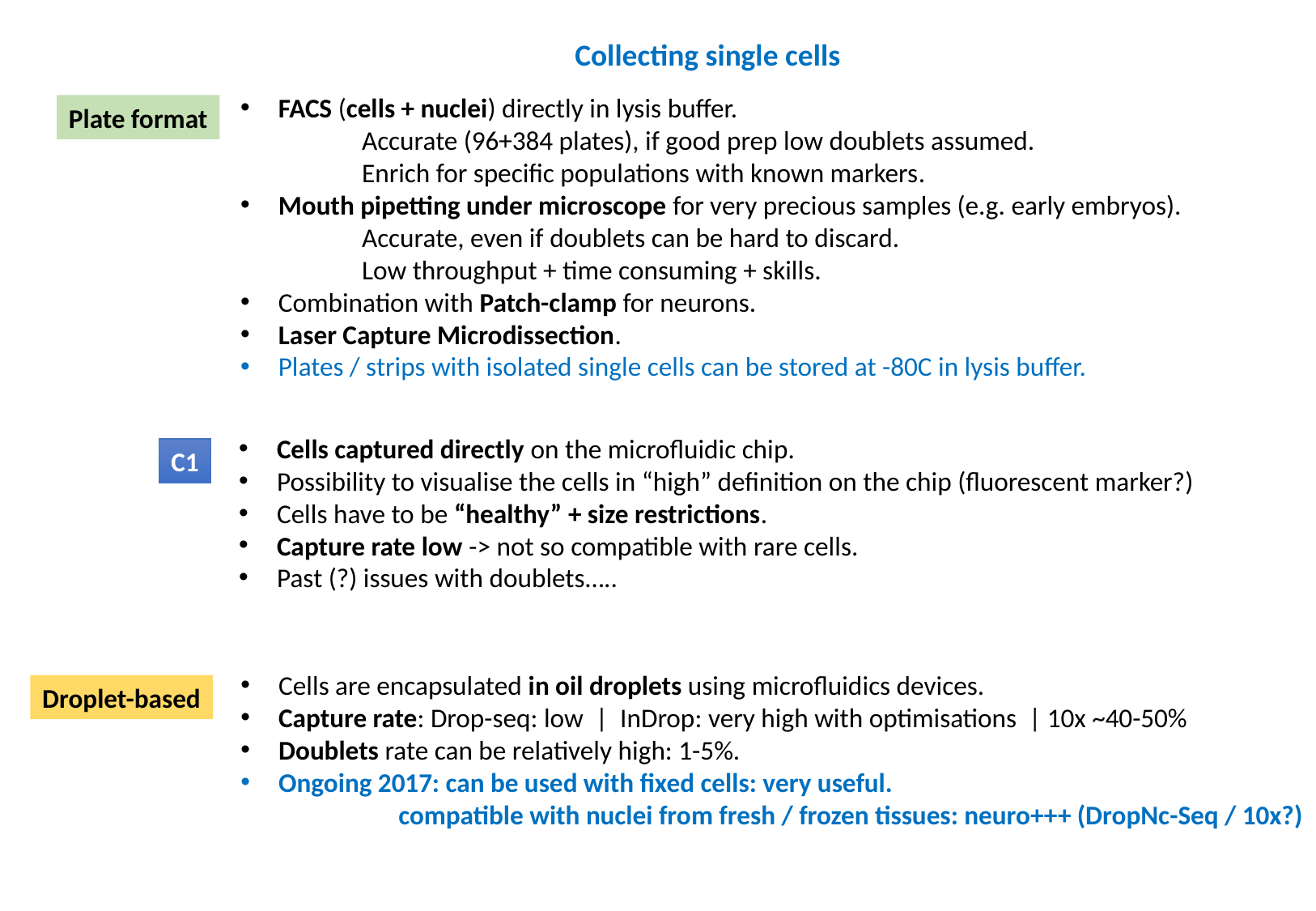

Collecting single cells
FACS (cells + nuclei) directly in lysis buffer.
	Accurate (96+384 plates), if good prep low doublets assumed.
	Enrich for specific populations with known markers.
Mouth pipetting under microscope for very precious samples (e.g. early embryos).
	Accurate, even if doublets can be hard to discard.
	Low throughput + time consuming + skills.
Combination with Patch-clamp for neurons.
Laser Capture Microdissection.
Plates / strips with isolated single cells can be stored at -80C in lysis buffer.
Plate format
Cells captured directly on the microfluidic chip.
Possibility to visualise the cells in “high” definition on the chip (fluorescent marker?)
Cells have to be “healthy” + size restrictions.
Capture rate low -> not so compatible with rare cells.
Past (?) issues with doublets…..
C1
Cells are encapsulated in oil droplets using microfluidics devices.
Capture rate: Drop-seq: low  |  InDrop: very high with optimisations  | 10x ~40-50%
Doublets rate can be relatively high: 1-5%.
Ongoing 2017: can be used with fixed cells: very useful.
                          compatible with nuclei from fresh / frozen tissues: neuro+++ (DropNc-Seq / 10x?)

Droplet-based